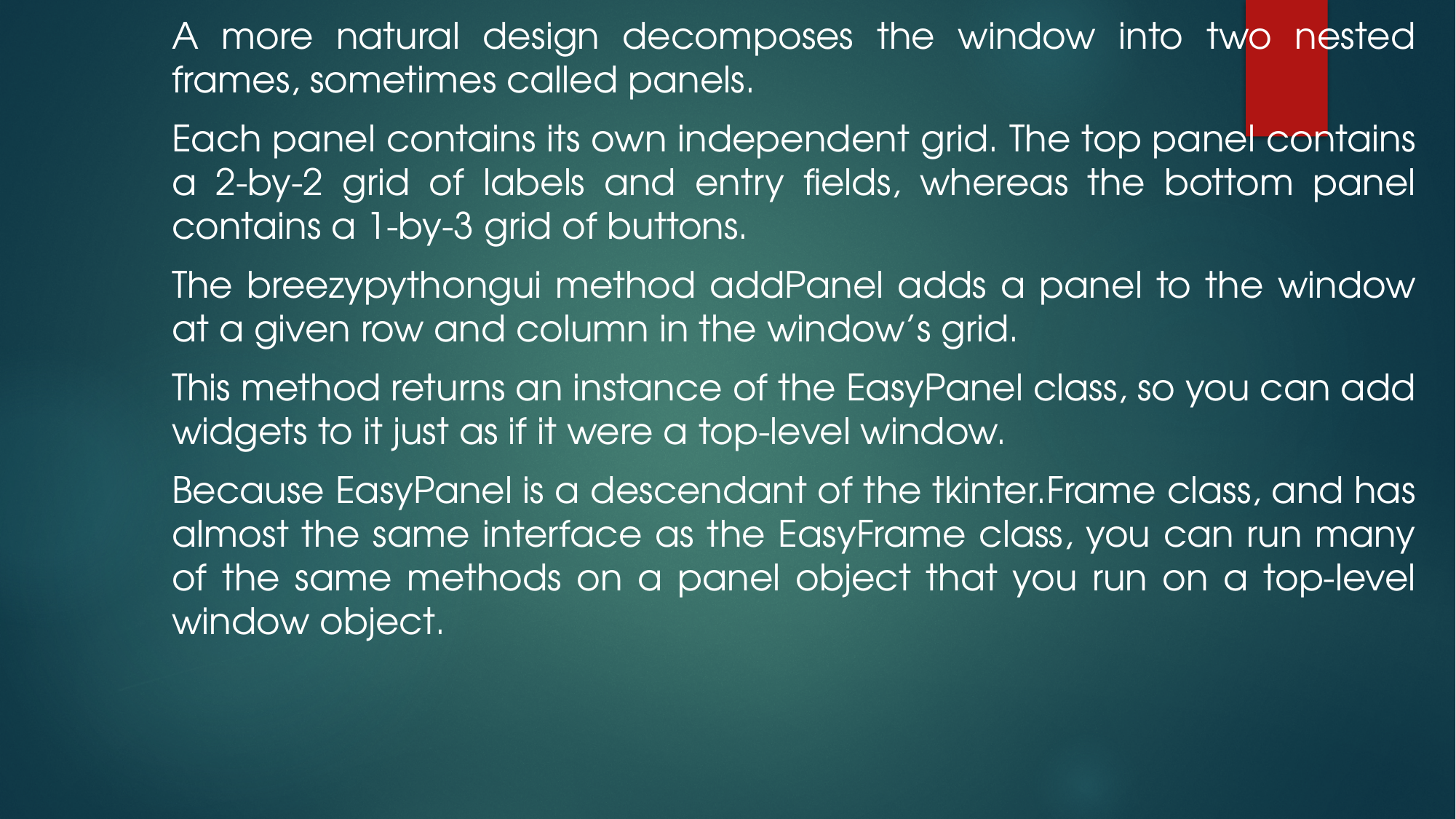

A more natural design decomposes the window into two nested frames, sometimes called panels.
Each panel contains its own independent grid. The top panel contains a 2-by-2 grid of labels and entry fields, whereas the bottom panel contains a 1-by-3 grid of buttons.
The breezypythongui method addPanel adds a panel to the window at a given row and column in the window’s grid.
This method returns an instance of the EasyPanel class, so you can add widgets to it just as if it were a top-level window.
Because EasyPanel is a descendant of the tkinter.Frame class, and has almost the same interface as the EasyFrame class, you can run many of the same methods on a panel object that you run on a top-level window object.